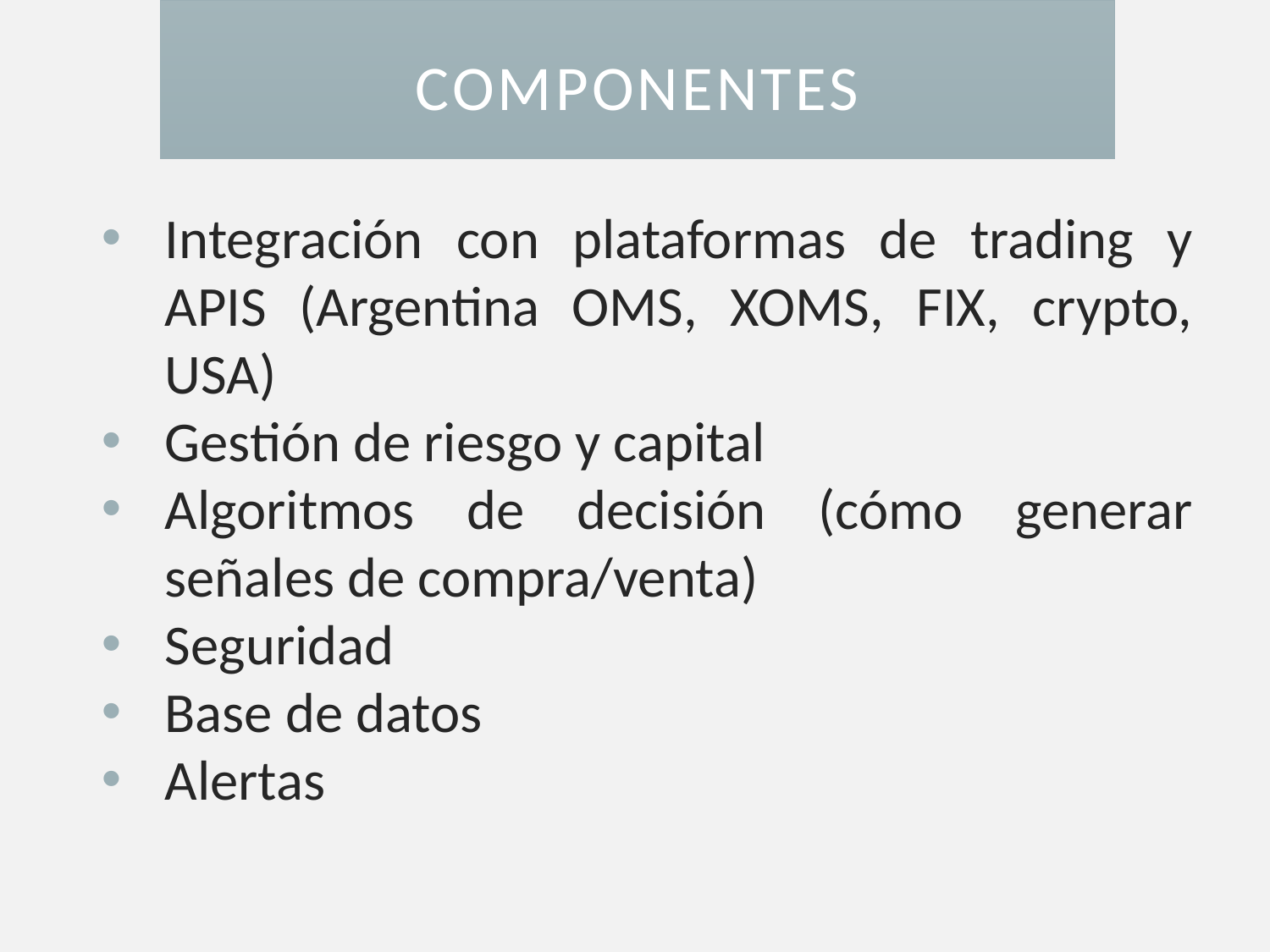

# COMPONENTES

Integración con plataformas de trading y APIS (Argentina OMS, XOMS, FIX, crypto, USA)
Gestión de riesgo y capital
Algoritmos de decisión (cómo generar señales de compra/venta)
Seguridad
Base de datos
Alertas